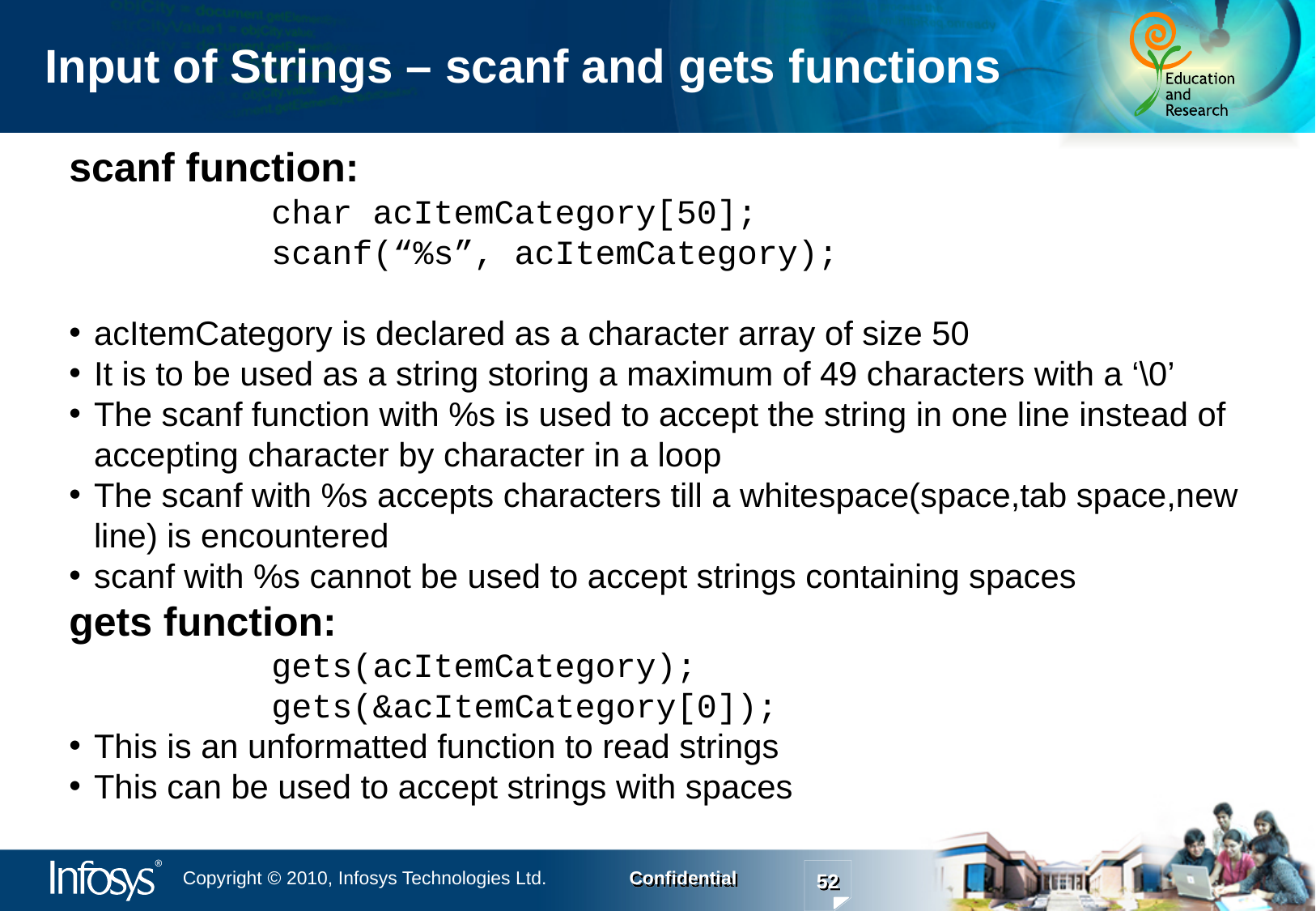

scanf function:
          char acItemCategory[50];
          scanf(“%s”, acItemCategory);

acItemCategory is declared as a character array of size 50
It is to be used as a string storing a maximum of 49 characters with a ‘\0’
The scanf function with %s is used to accept the string in one line instead of accepting character by character in a loop
The scanf with %s accepts characters till a whitespace(space,tab space,new line) is encountered
scanf with %s cannot be used to accept strings containing spaces
gets function:
          gets(acItemCategory);
          gets(&acItemCategory[0]);
This is an unformatted function to read strings
This can be used to accept strings with spaces

Input of Strings – scanf and gets functions